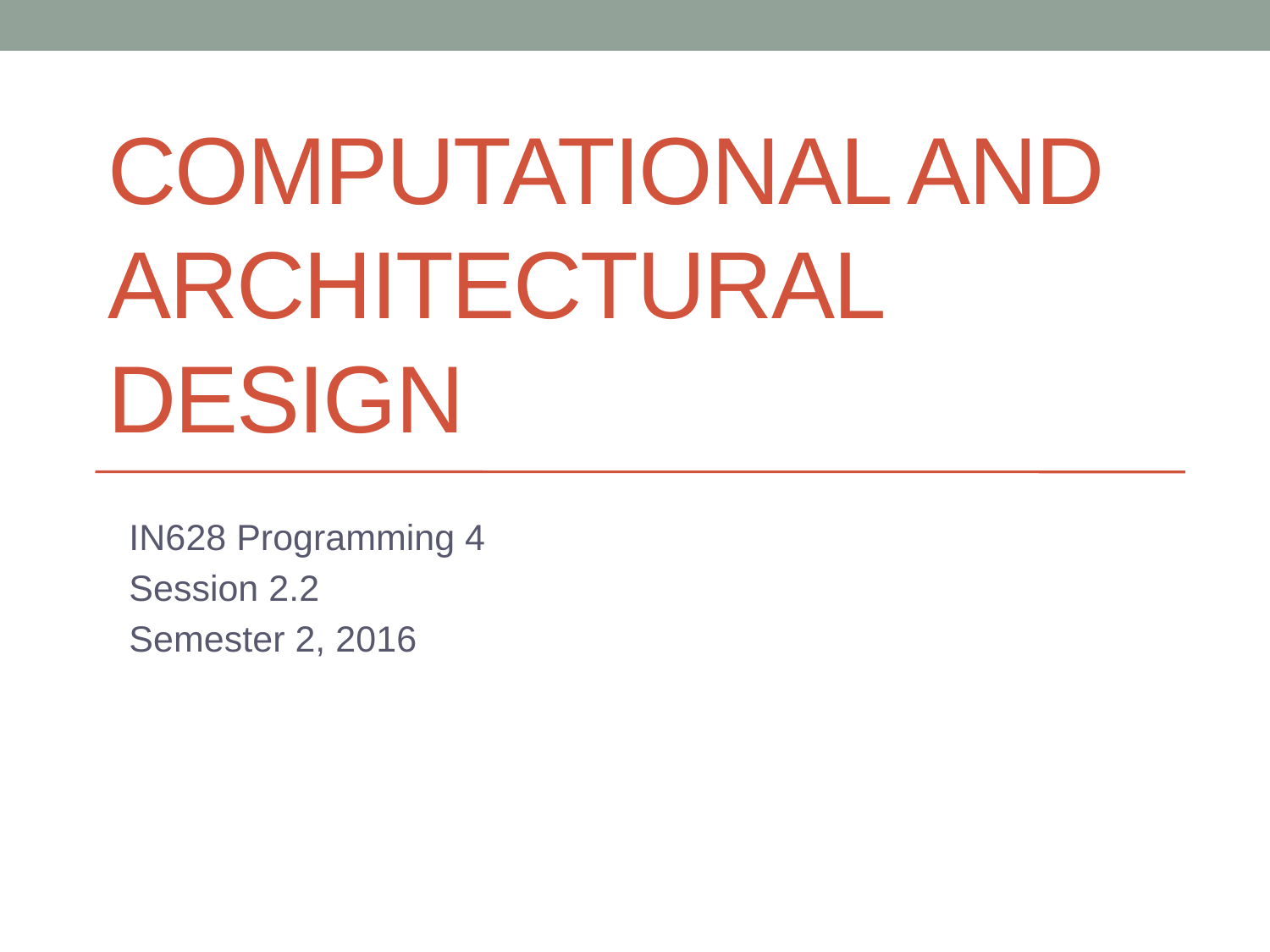

# Computational and Architectural Design

IN628 Programming 4
Session 2.2
Semester 2, 2016